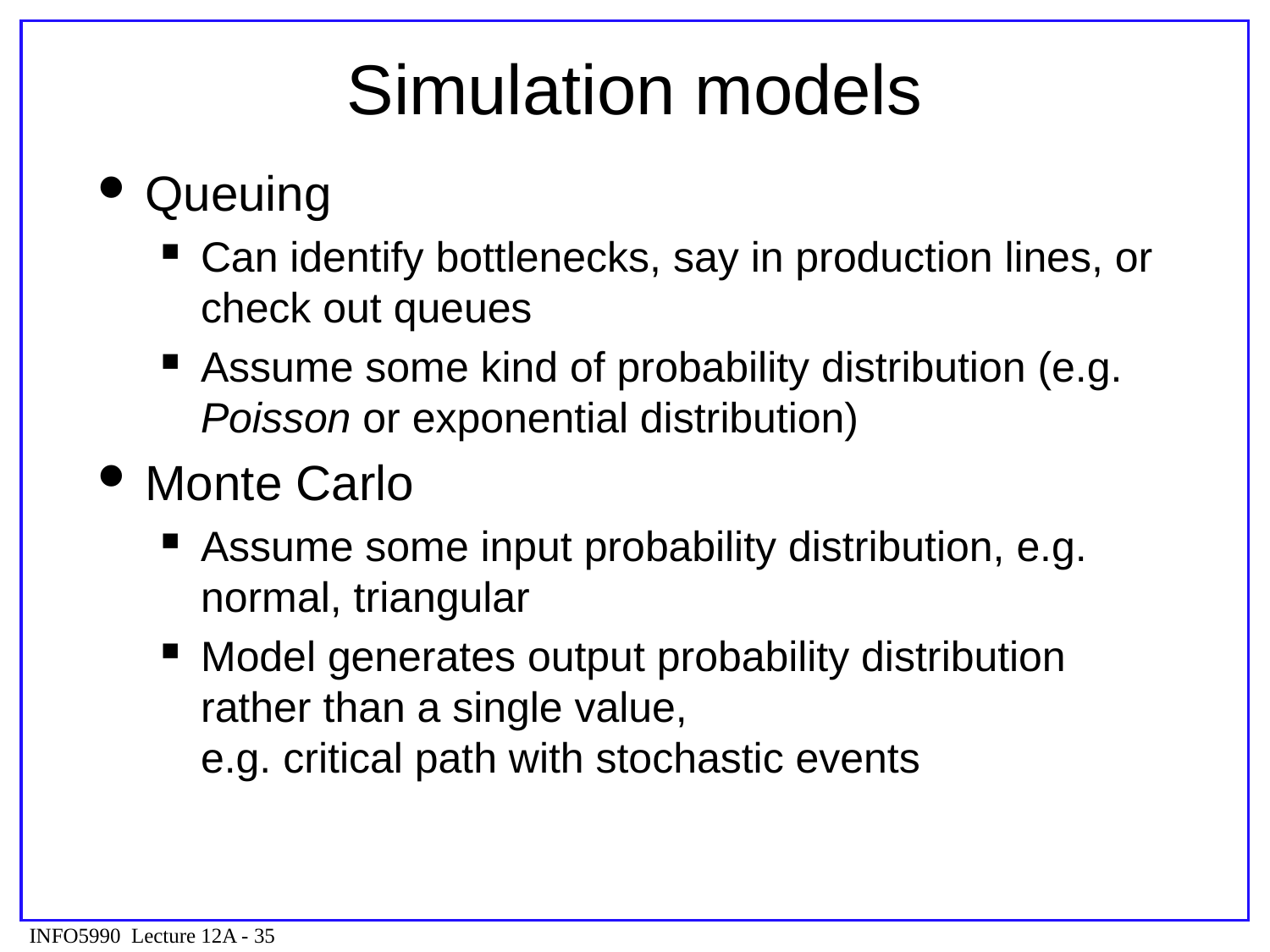

# Simulation models
Queuing
Can identify bottlenecks, say in production lines, or check out queues
Assume some kind of probability distribution (e.g. Poisson or exponential distribution)
Monte Carlo
Assume some input probability distribution, e.g. normal, triangular
Model generates output probability distribution rather than a single value,
e.g. critical path with stochastic events